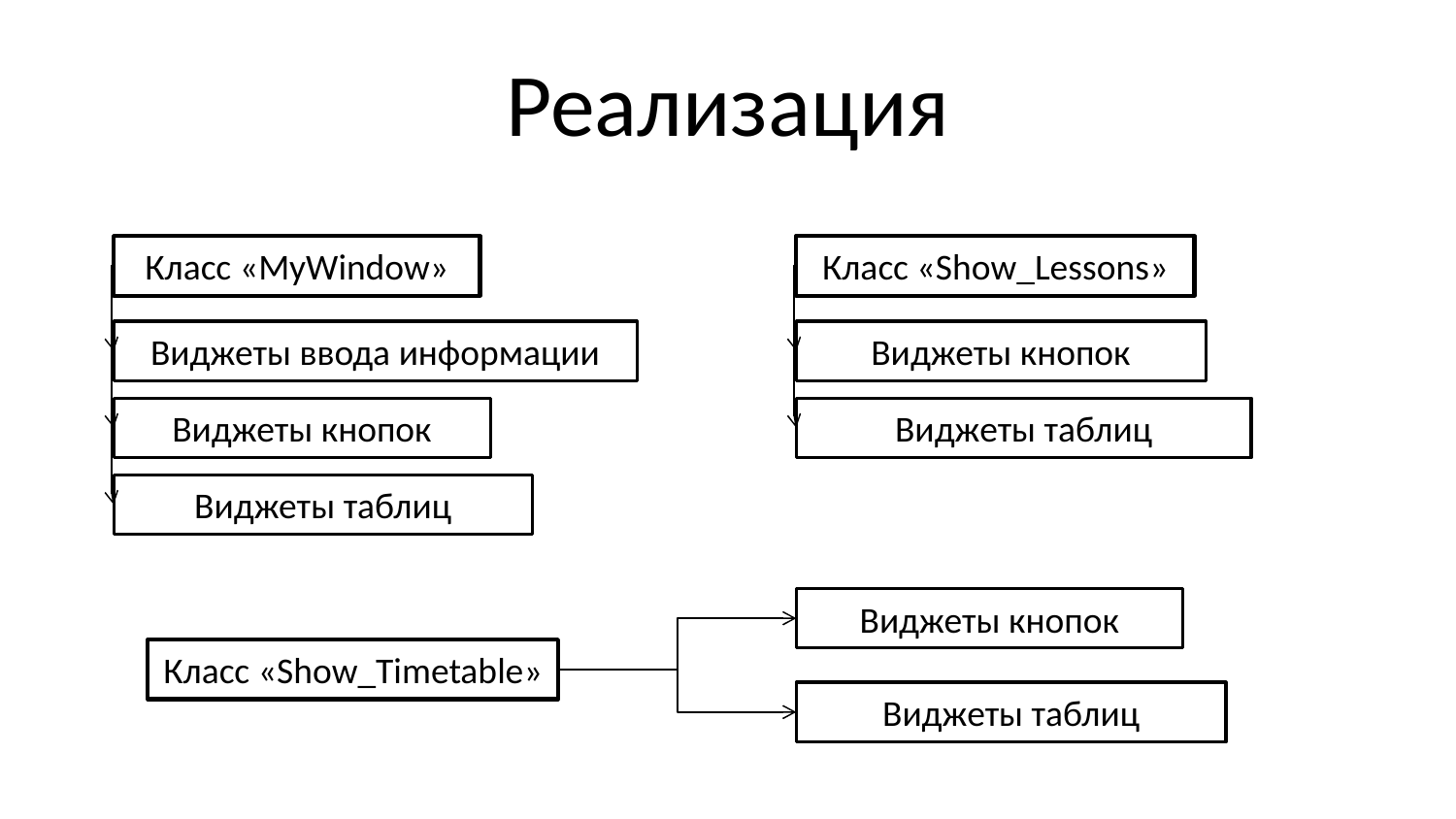

# Реализация
Класс «MyWindow»
Класс «Show_Lessons»
Виджеты ввода информации
Виджеты кнопок
Виджеты кнопок
Виджеты таблиц
Виджеты таблиц
Виджеты кнопок
Класс «Show_Timetable»
Виджеты таблиц